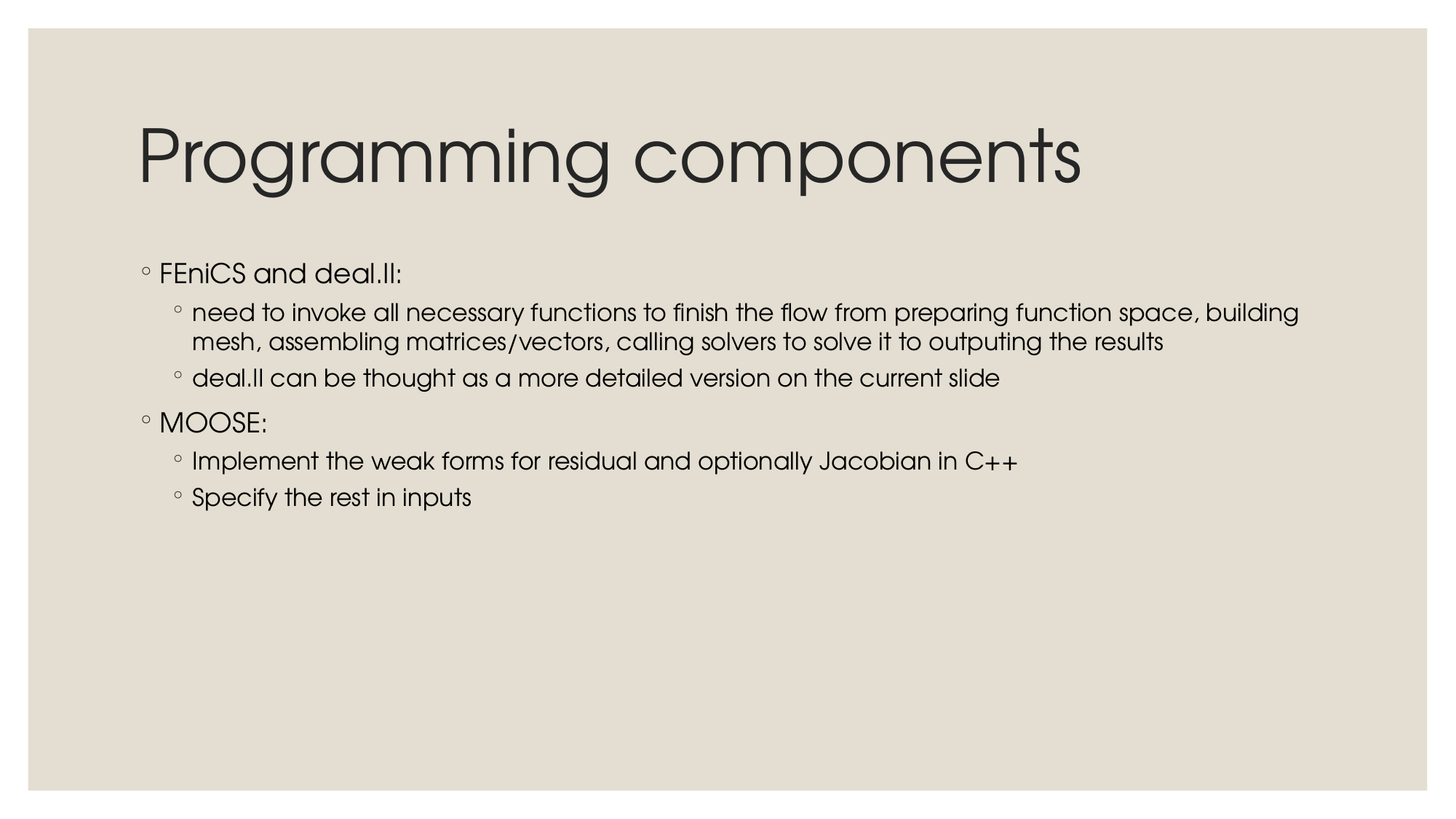

# Programming components
FEniCS and deal.II:
need to invoke all necessary functions to finish the flow from preparing function space, building mesh, assembling matrices/vectors, calling solvers to solve it to outputing the results
deal.II can be thought as a more detailed version on the current slide
MOOSE:
Implement the weak forms for residual and optionally Jacobian in C++
Specify the rest in inputs